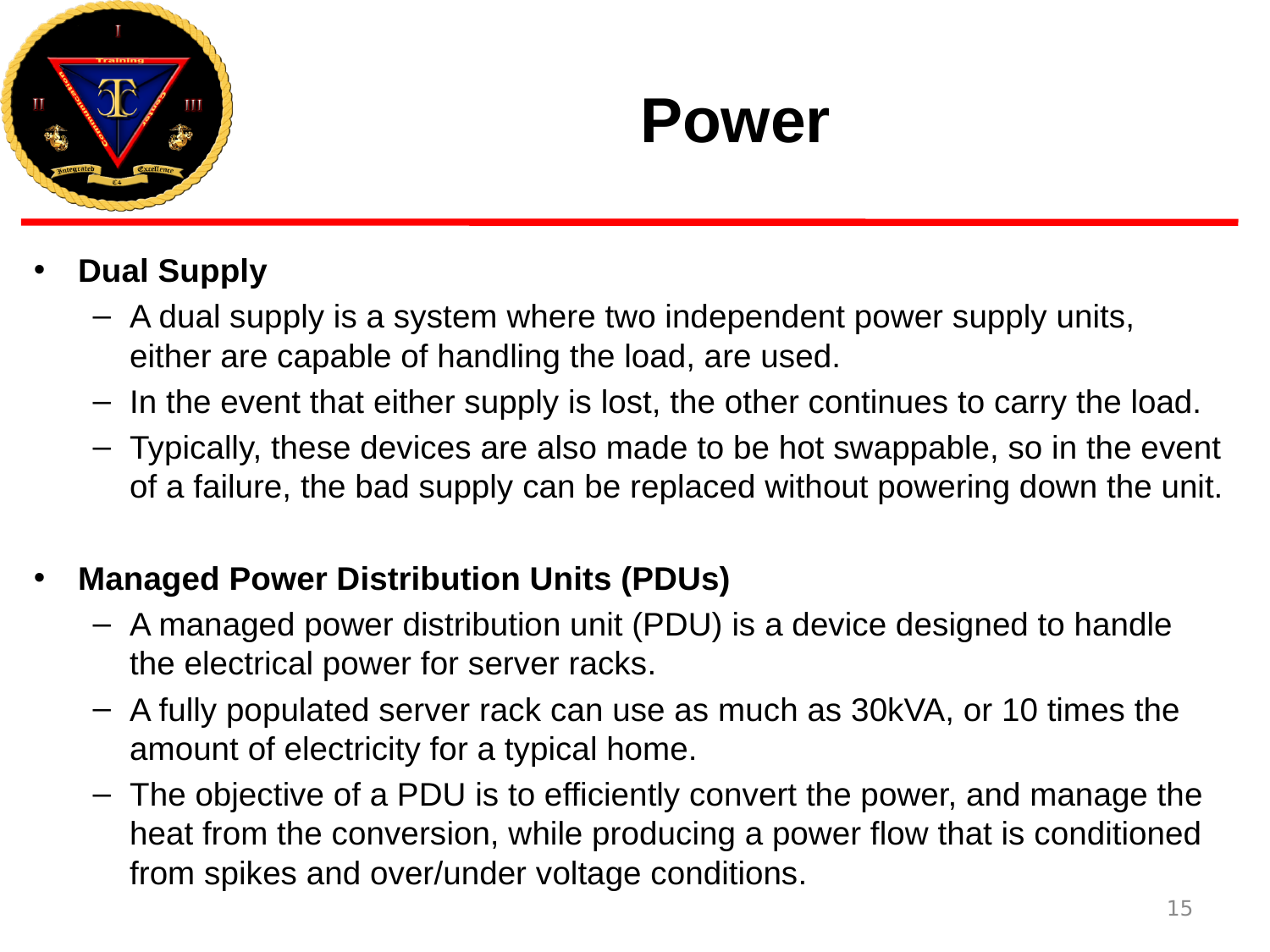

# Power
Dual Supply
A dual supply is a system where two independent power supply units, either are capable of handling the load, are used.
In the event that either supply is lost, the other continues to carry the load.
Typically, these devices are also made to be hot swappable, so in the event of a failure, the bad supply can be replaced without powering down the unit.

Managed Power Distribution Units (PDUs)
A managed power distribution unit (PDU) is a device designed to handle the electrical power for server racks.
A fully populated server rack can use as much as 30kVA, or 10 times the amount of electricity for a typical home.
The objective of a PDU is to efficiently convert the power, and manage the heat from the conversion, while producing a power flow that is conditioned from spikes and over/under voltage conditions.
15